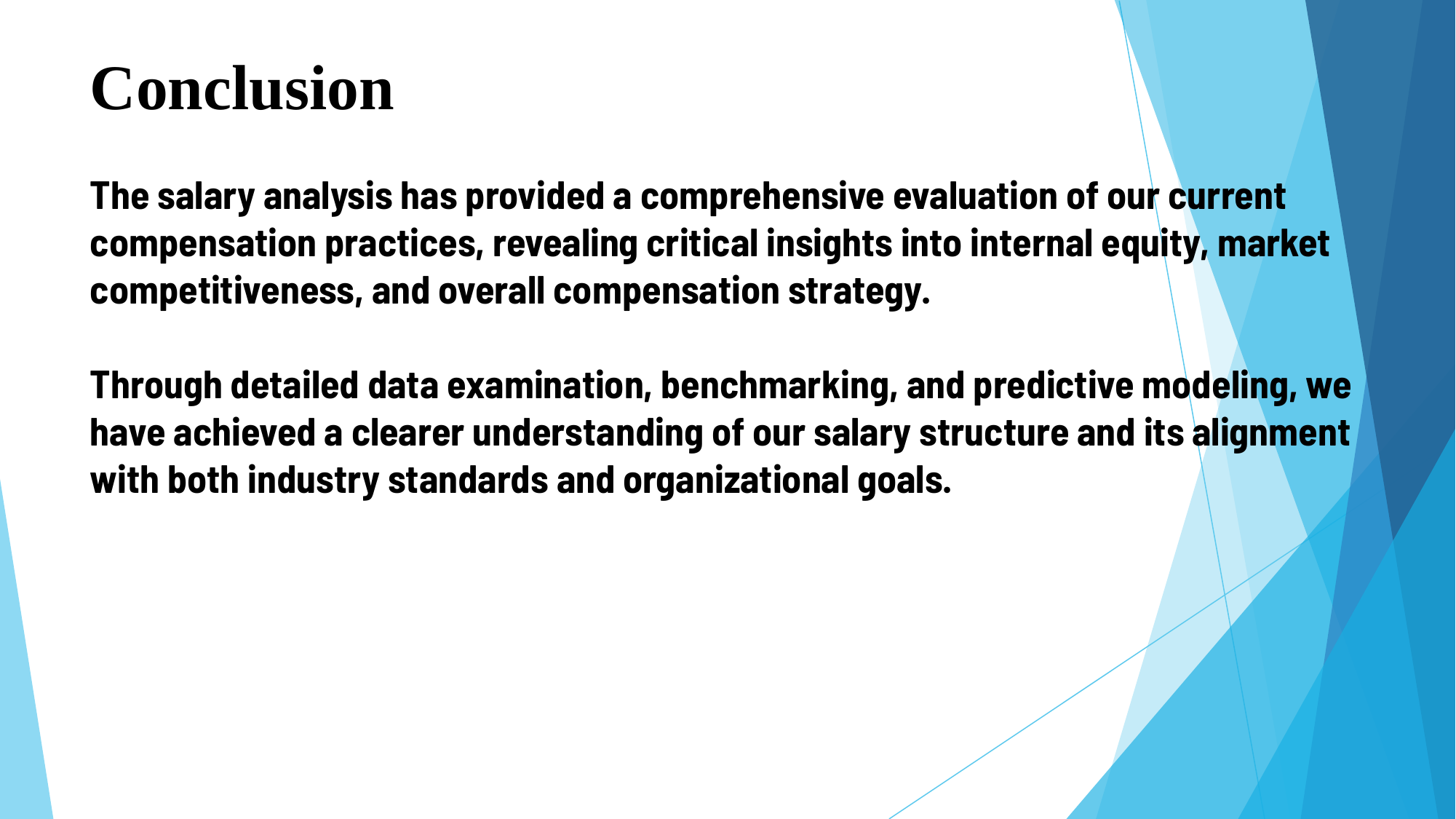

# Conclusion The salary analysis has provided a comprehensive evaluation of our current compensation practices, revealing critical insights into internal equity, market competitiveness, and overall compensation strategy. Through detailed data examination, benchmarking, and predictive modeling, we have achieved a clearer understanding of our salary structure and its alignment with both industry standards and organizational goals.

### Chart

| Category | Column 1 | Column 2 | Column 3 |
|---|---|---|---|
| Row 1 | 9.1 | 3.2 | 4.54 |
| Row 2 | 2.4 | 8.8 | 9.65 |
| Row 3 | 3.1 | 1.5 | 3.7 |
| Row 4 | 4.3 | 9.02 | 6.2 |